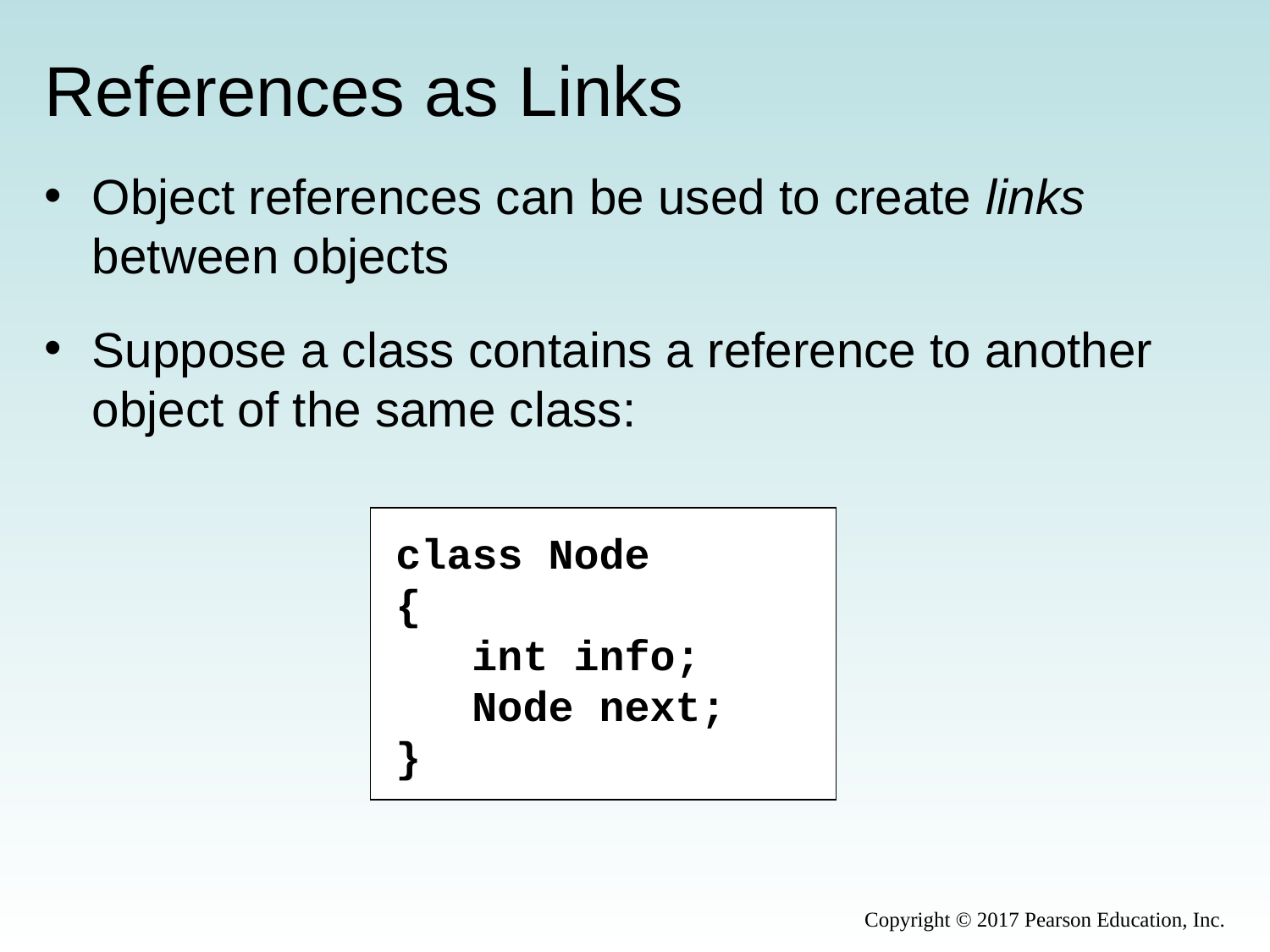

# References as Links
Object references can be used to create links between objects
Suppose a class contains a reference to another object of the same class:

class Node
{
   int info;
   Node next;
}
Copyright © 2017 Pearson Education, Inc.